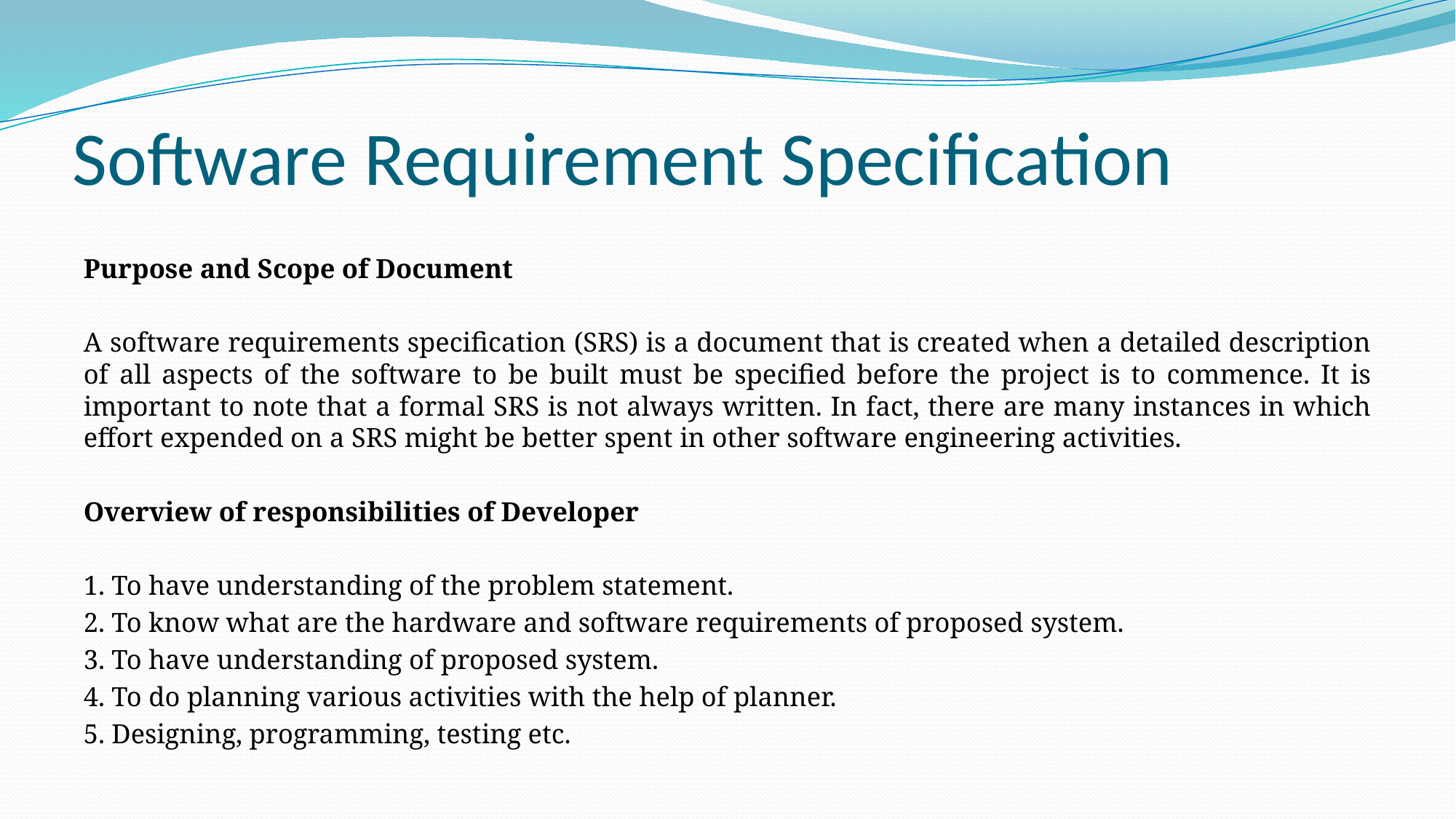

# Software Requirement Specification
Purpose and Scope of Document

A software requirements specification (SRS) is a document that is created when a detailed description of all aspects of the software to be built must be specified before the project is to commence. It is important to note that a formal SRS is not always written. In fact, there are many instances in which effort expended on a SRS might be better spent in other software engineering activities.

Overview of responsibilities of Developer

1. To have understanding of the problem statement.
2. To know what are the hardware and software requirements of proposed system.
3. To have understanding of proposed system.
4. To do planning various activities with the help of planner.
5. Designing, programming, testing etc.